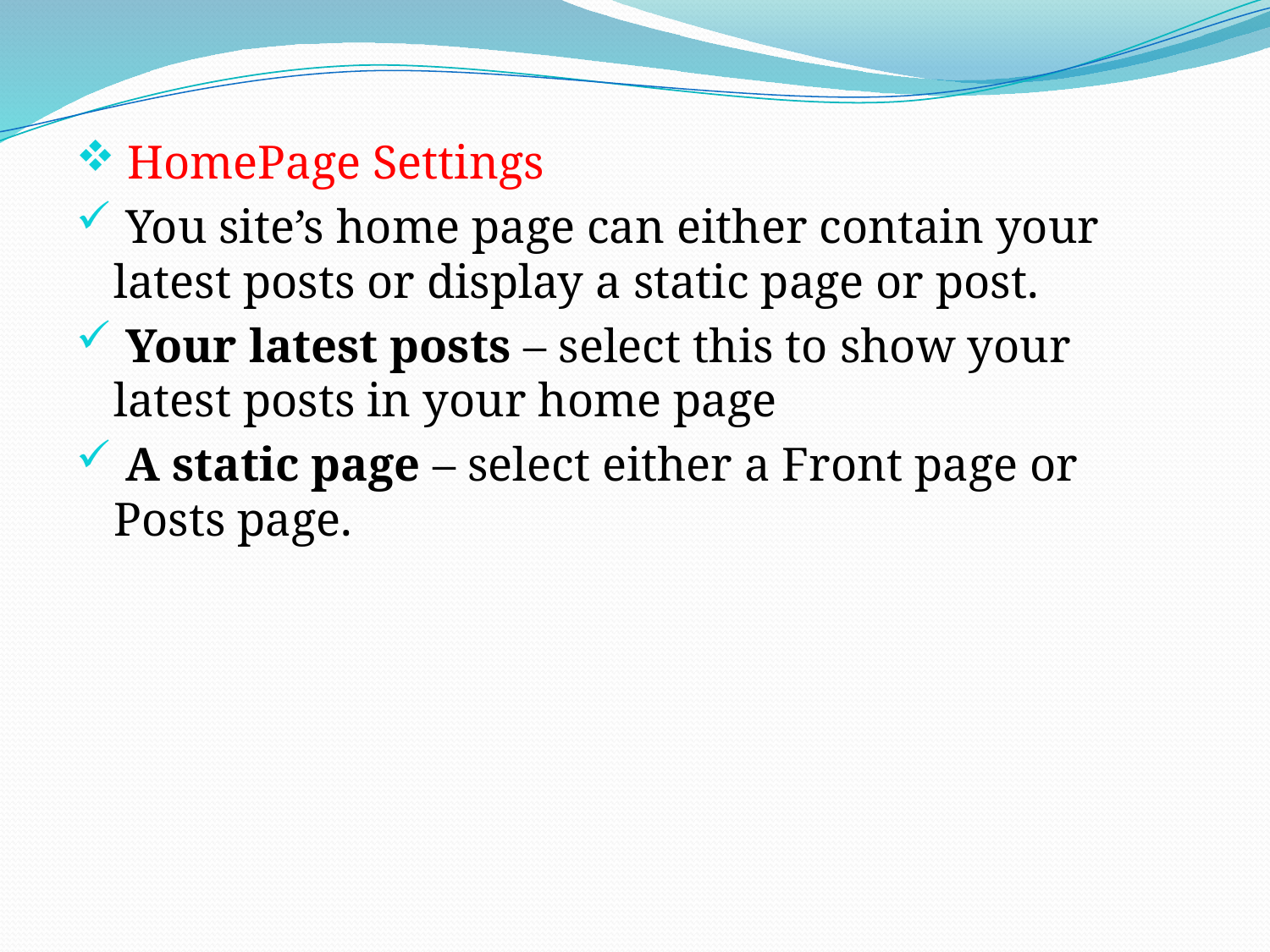

HomePage Settings
 You site’s home page can either contain your latest posts or display a static page or post.
 Your latest posts – select this to show your latest posts in your home page
 A static page – select either a Front page or Posts page.